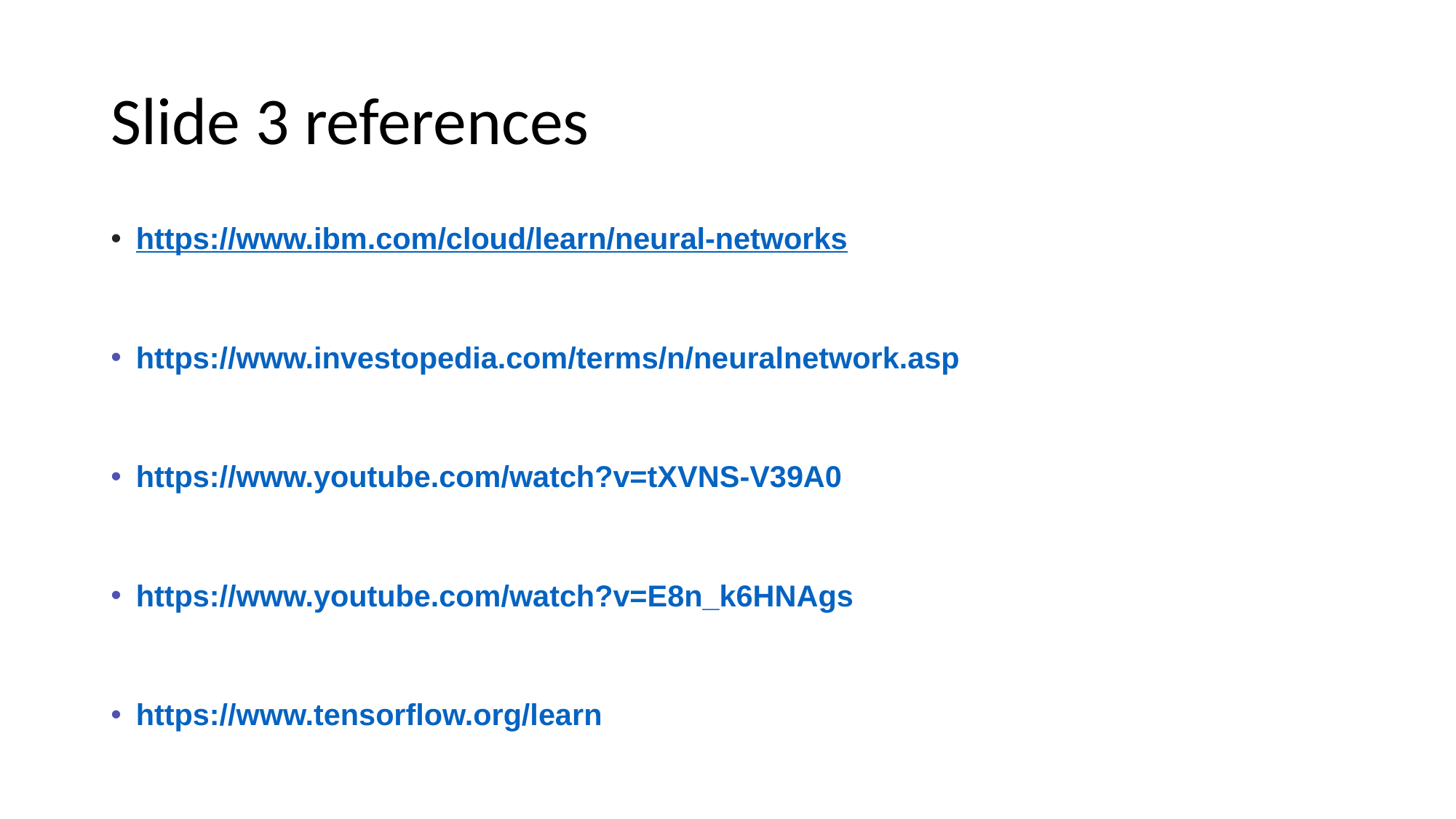

# Slide 3 references
https://www.ibm.com/cloud/learn/neural-networks

https://www.investopedia.com/terms/n/neuralnetwork.asp

https://www.youtube.com/watch?v=tXVNS-V39A0

https://www.youtube.com/watch?v=E8n_k6HNAgs

https://www.tensorflow.org/learn